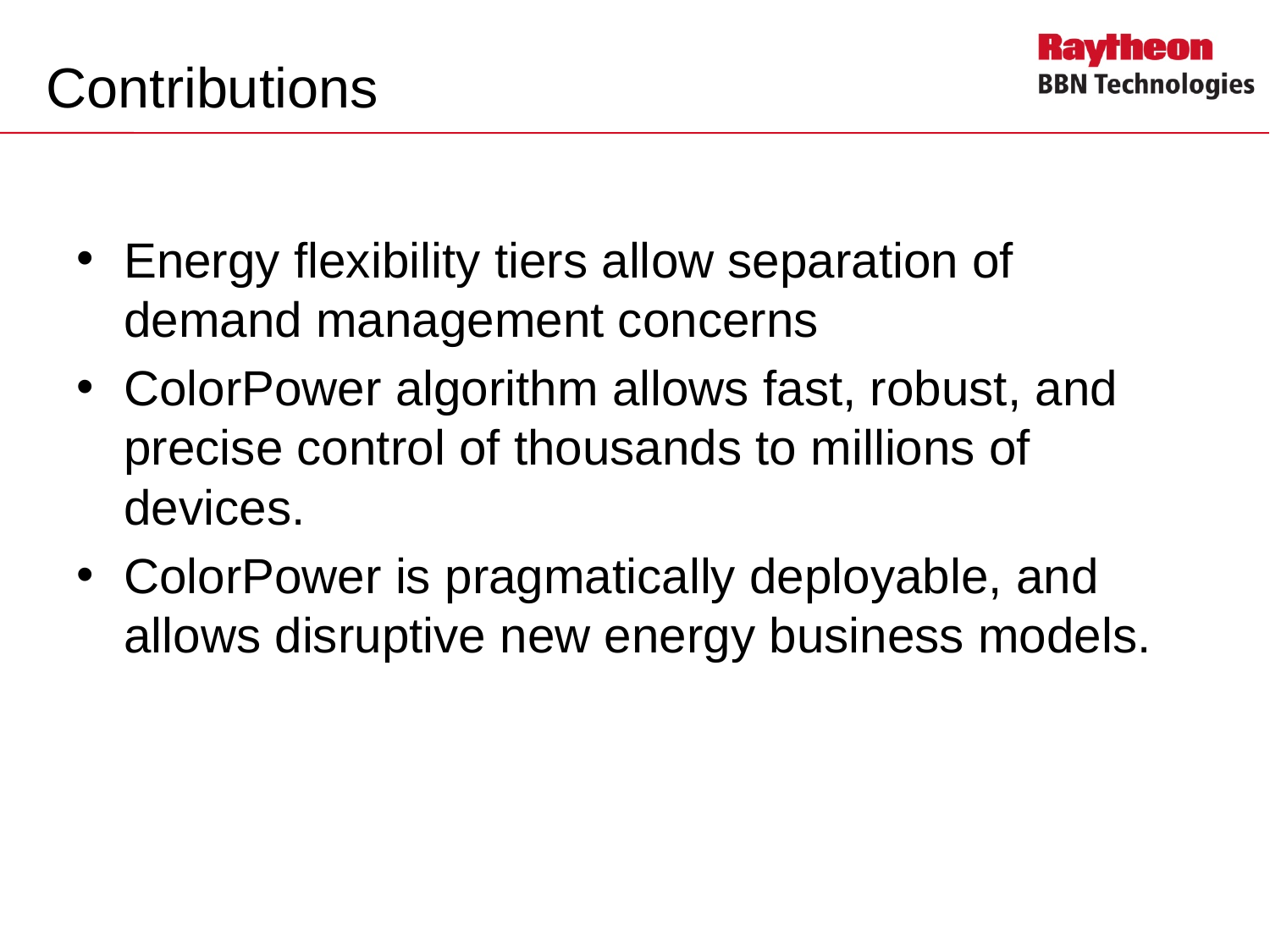

# Contributions
Energy flexibility tiers allow separation of demand management concerns
ColorPower algorithm allows fast, robust, and precise control of thousands to millions of devices.
ColorPower is pragmatically deployable, and allows disruptive new energy business models.